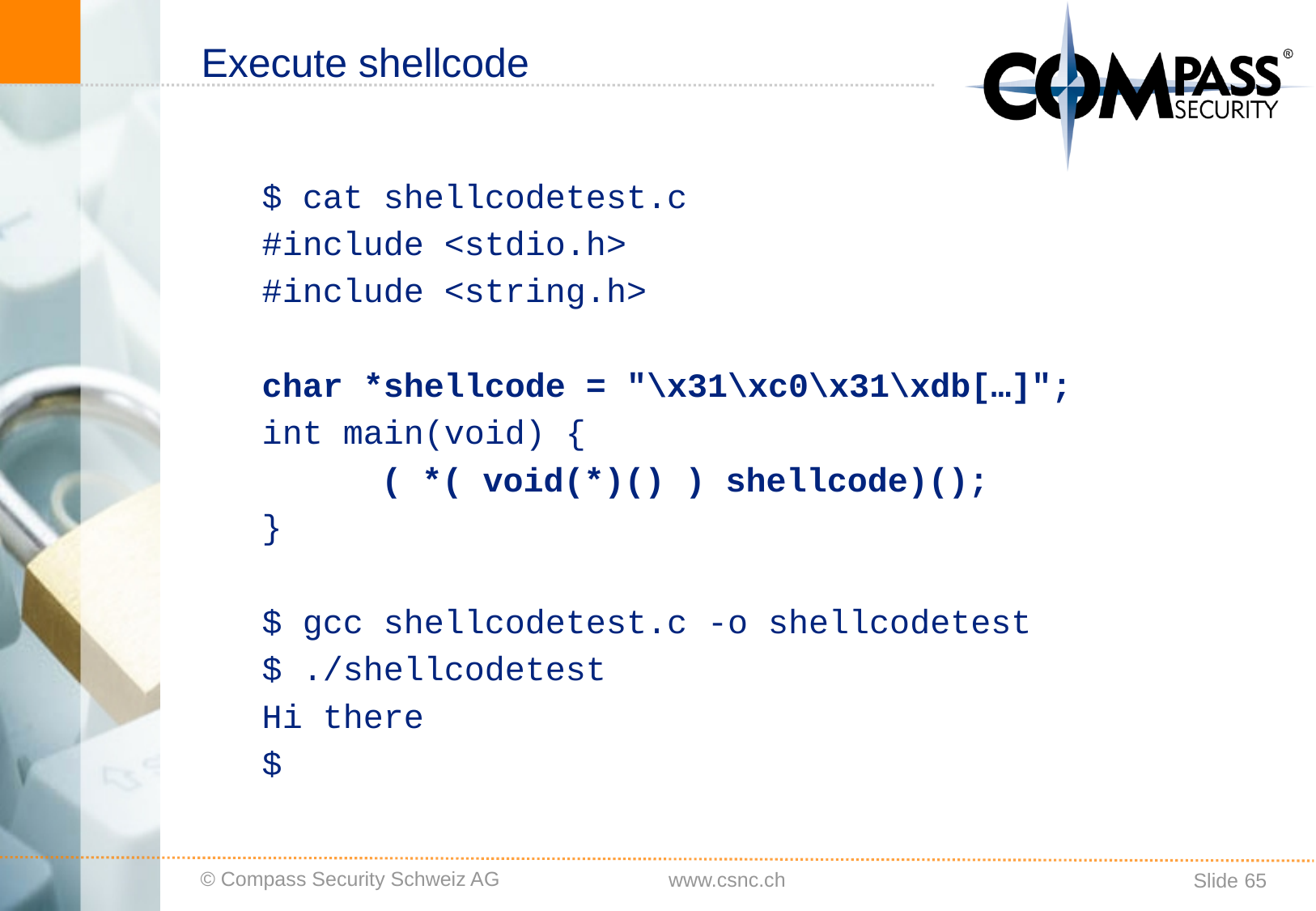

# Execute shellcode
$ cat shellcodetest.c
#include <stdio.h>
#include <string.h>

char *shellcode = "\x31\xc0\x31\xdb[…]";
int main(void) {
	( *( void(*)() ) shellcode)();
}

$ gcc shellcodetest.c -o shellcodetest
$ ./shellcodetest
Hi there
$